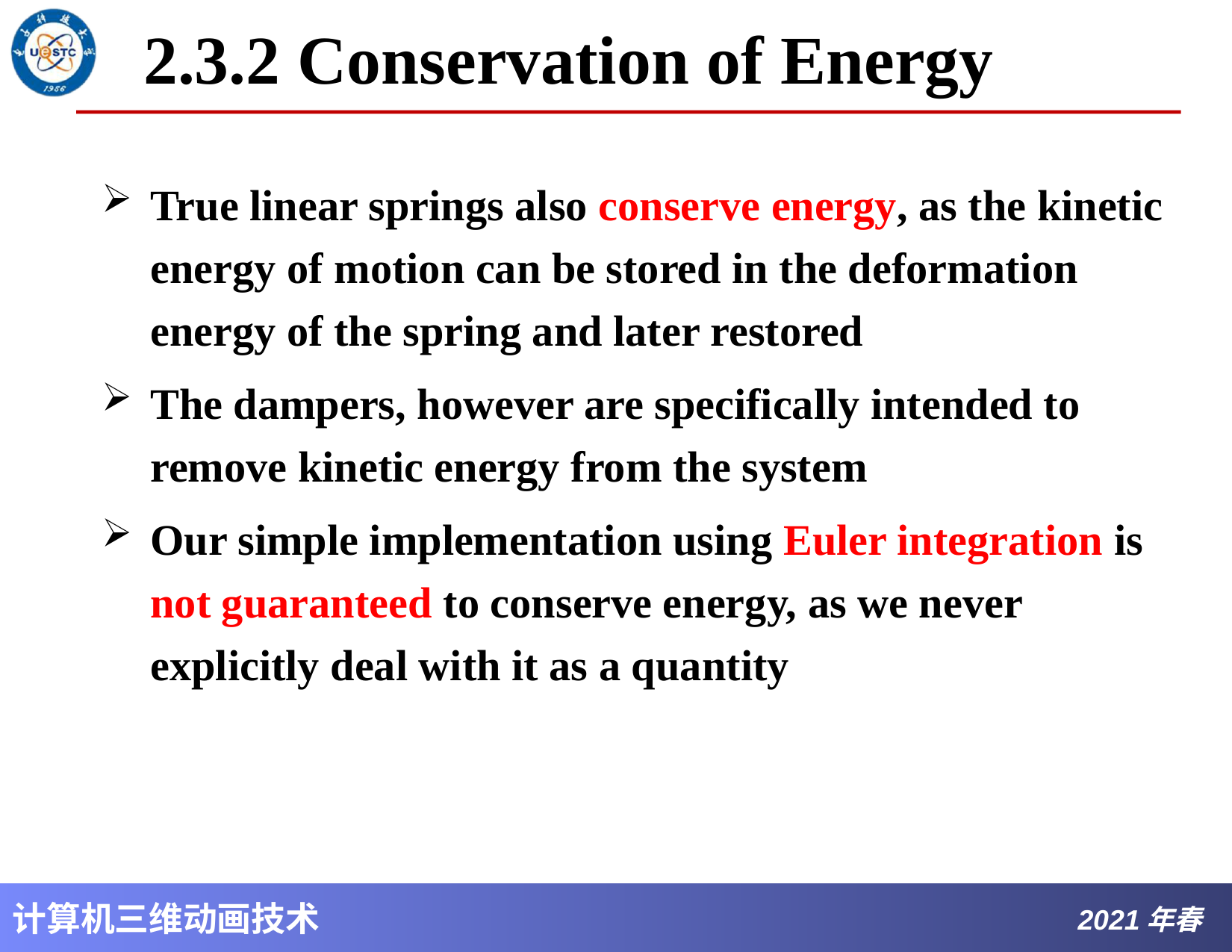

# 2.3.2 Conservation of Energy
True linear springs also conserve energy, as the kinetic energy of motion can be stored in the deformation energy of the spring and later restored
The dampers, however are specifically intended to remove kinetic energy from the system
Our simple implementation using Euler integration is not guaranteed to conserve energy, as we never explicitly deal with it as a quantity